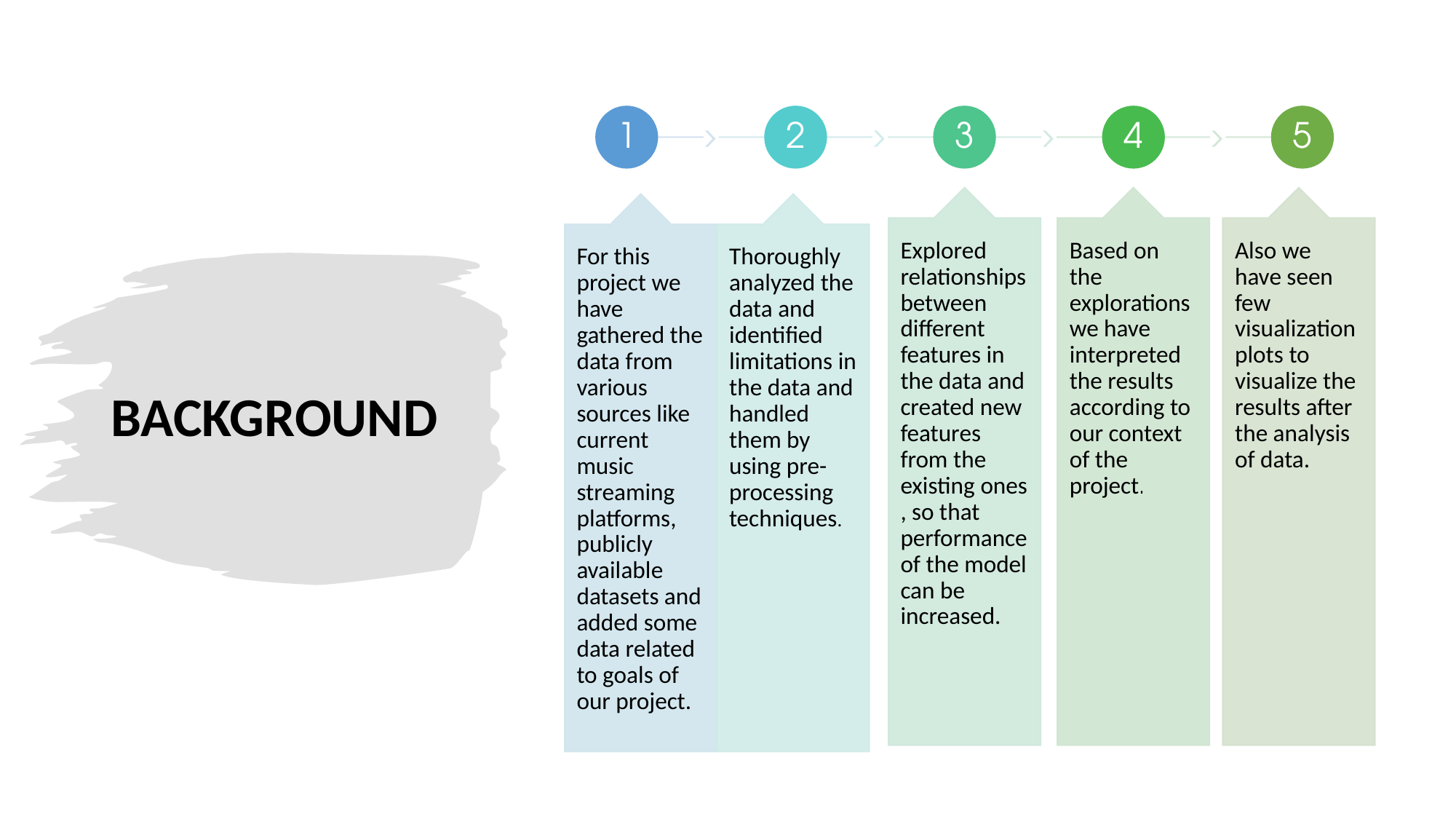

1
For this project we have gathered the data from various sources like current music streaming platforms, publicly available datasets and added some data related to goals of our project.
2
Thoroughly analyzed the data and identified limitations in the data and handled them by using pre-processing techniques.
3
Explored relationships between different features in the data and created new features from the existing ones , so that performance of the model can be increased.
4
Based on the explorations we have interpreted the results according to our context of the project.
5
Also we have seen few visualization plots to visualize the results after the analysis of data.
# BACKGROUND